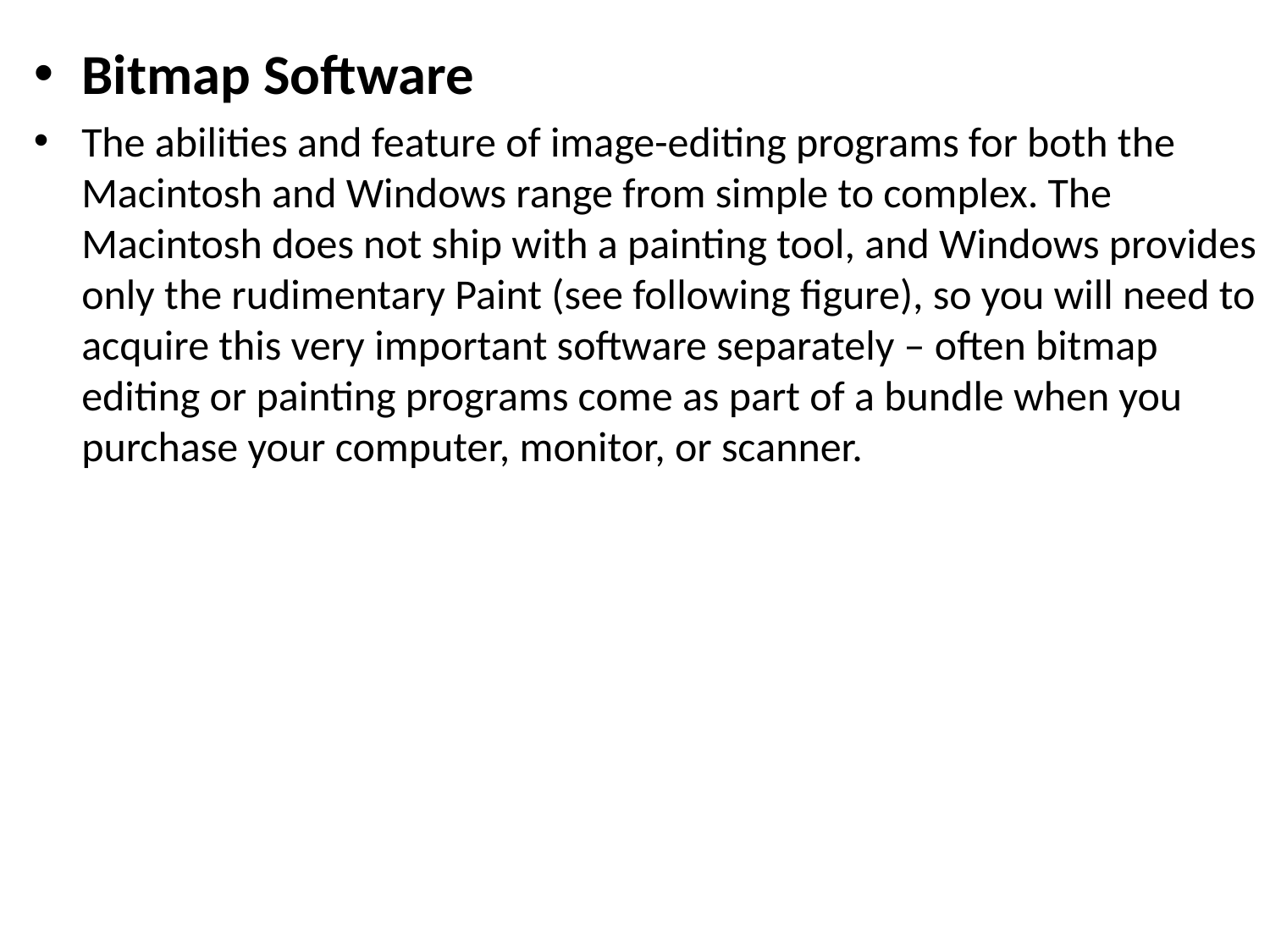

Bitmap Software
The abilities and feature of image-editing programs for both the Macintosh and Windows range from simple to complex. The Macintosh does not ship with a painting tool, and Windows provides only the rudimentary Paint (see following figure), so you will need to acquire this very important software separately – often bitmap editing or painting programs come as part of a bundle when you purchase your computer, monitor, or scanner.